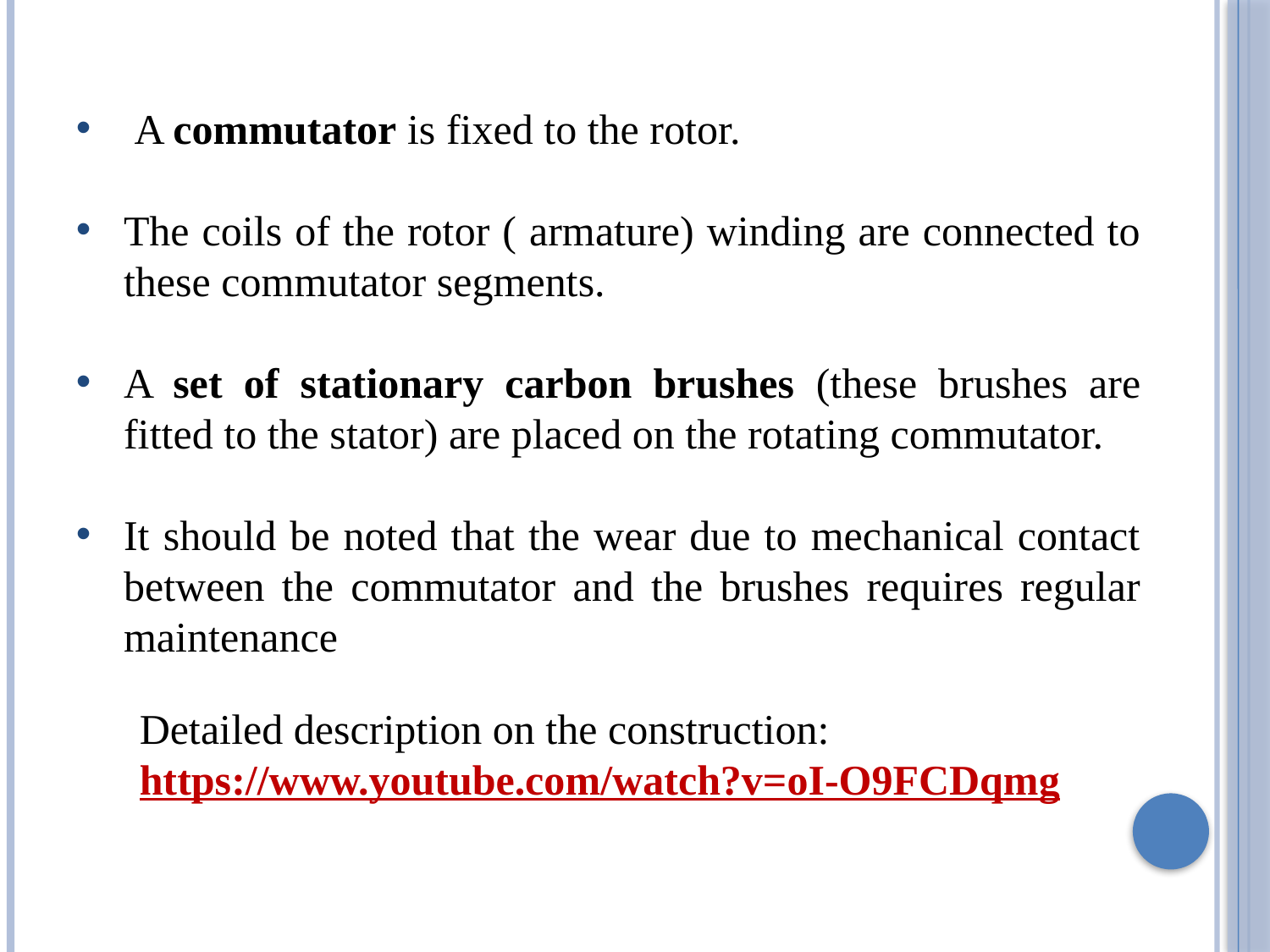

A commutator is fixed to the rotor.

The coils of the rotor ( armature) winding are connected to these commutator segments.

A set of stationary carbon brushes (these brushes are fitted to the stator) are placed on the rotating commutator.

It should be noted that the wear due to mechanical contact between the commutator and the brushes requires regular maintenance

      Detailed description on the construction:
      https://www.youtube.com/watch?v=oI-O9FCDqmg